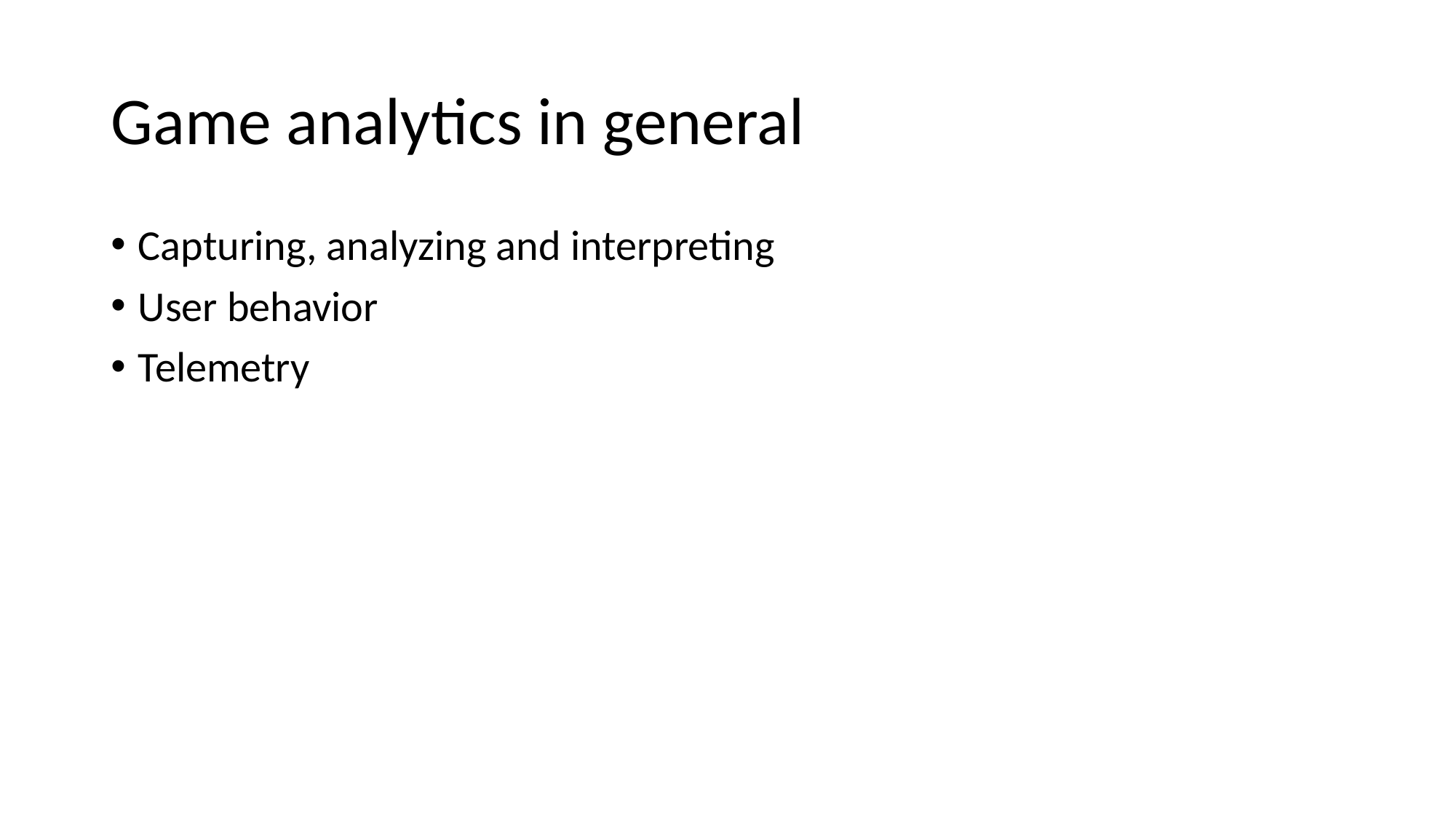

# Game analytics in general
Capturing, analyzing and interpreting
User behavior
Telemetry